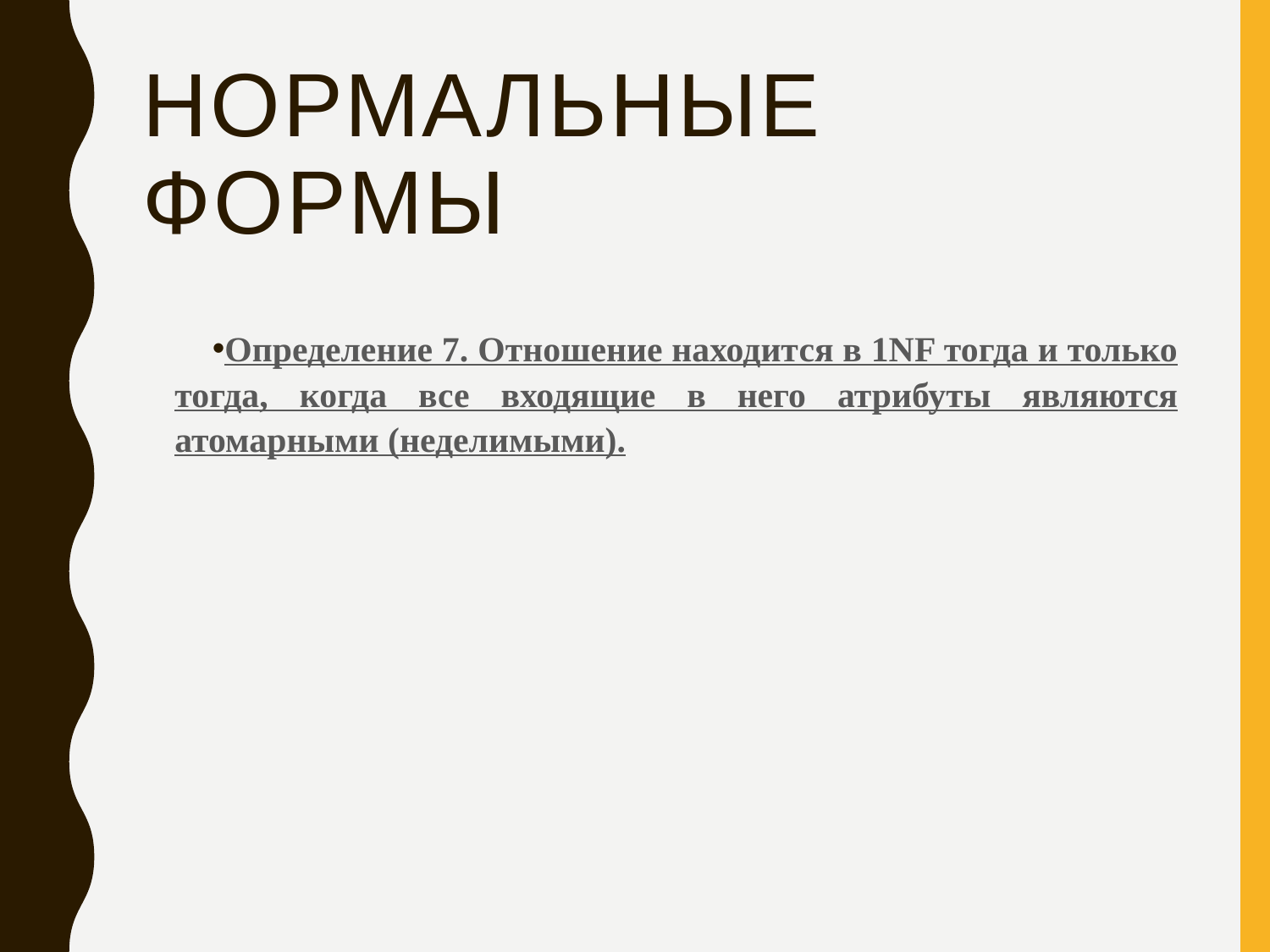

# Нормальные Формы
Определение 7. Отношение находится в 1NF тогда и только тогда, когда все входящие в него атрибуты являются атомарными (неделимыми).